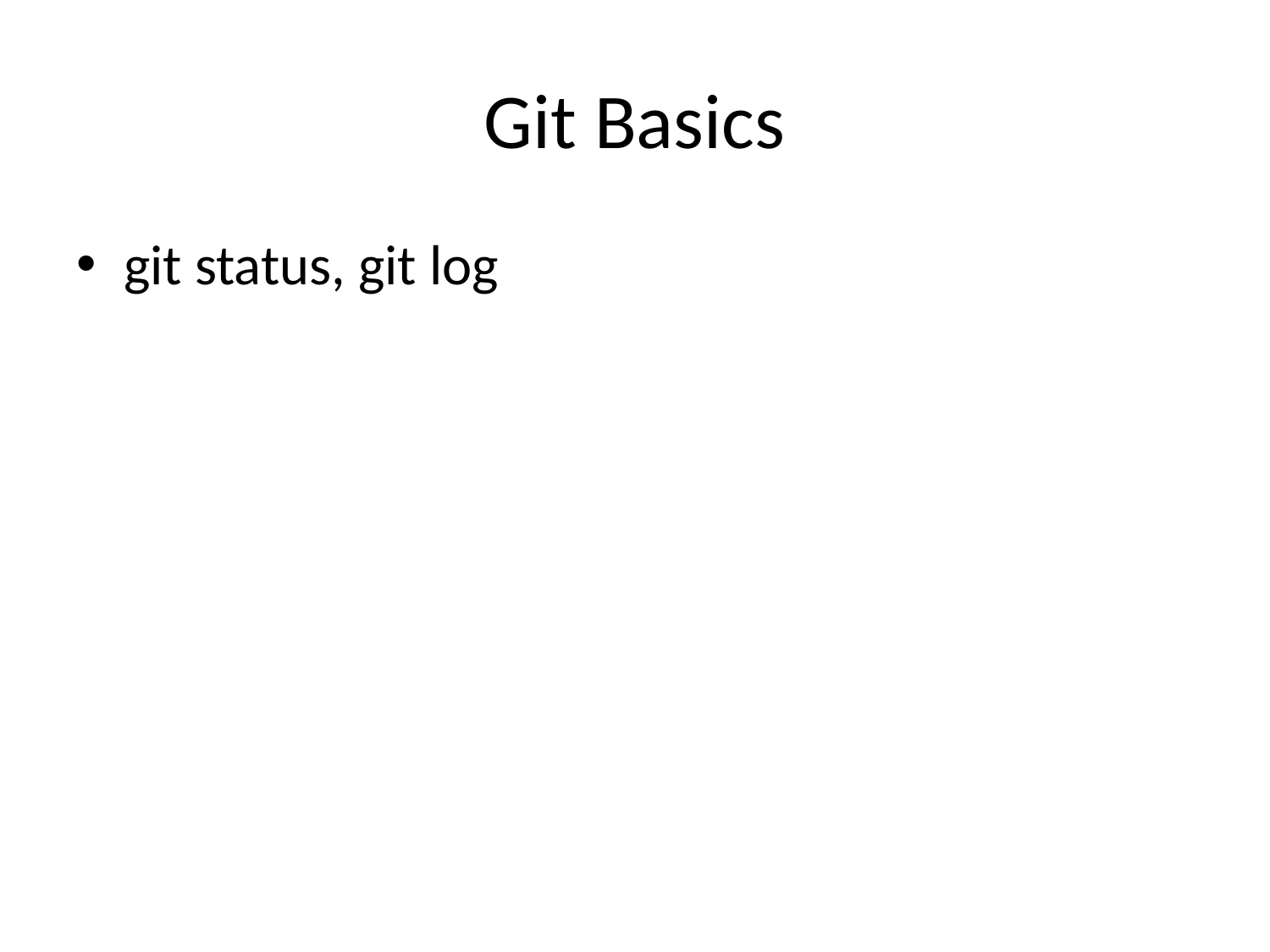

# Git Basics
git status, git log